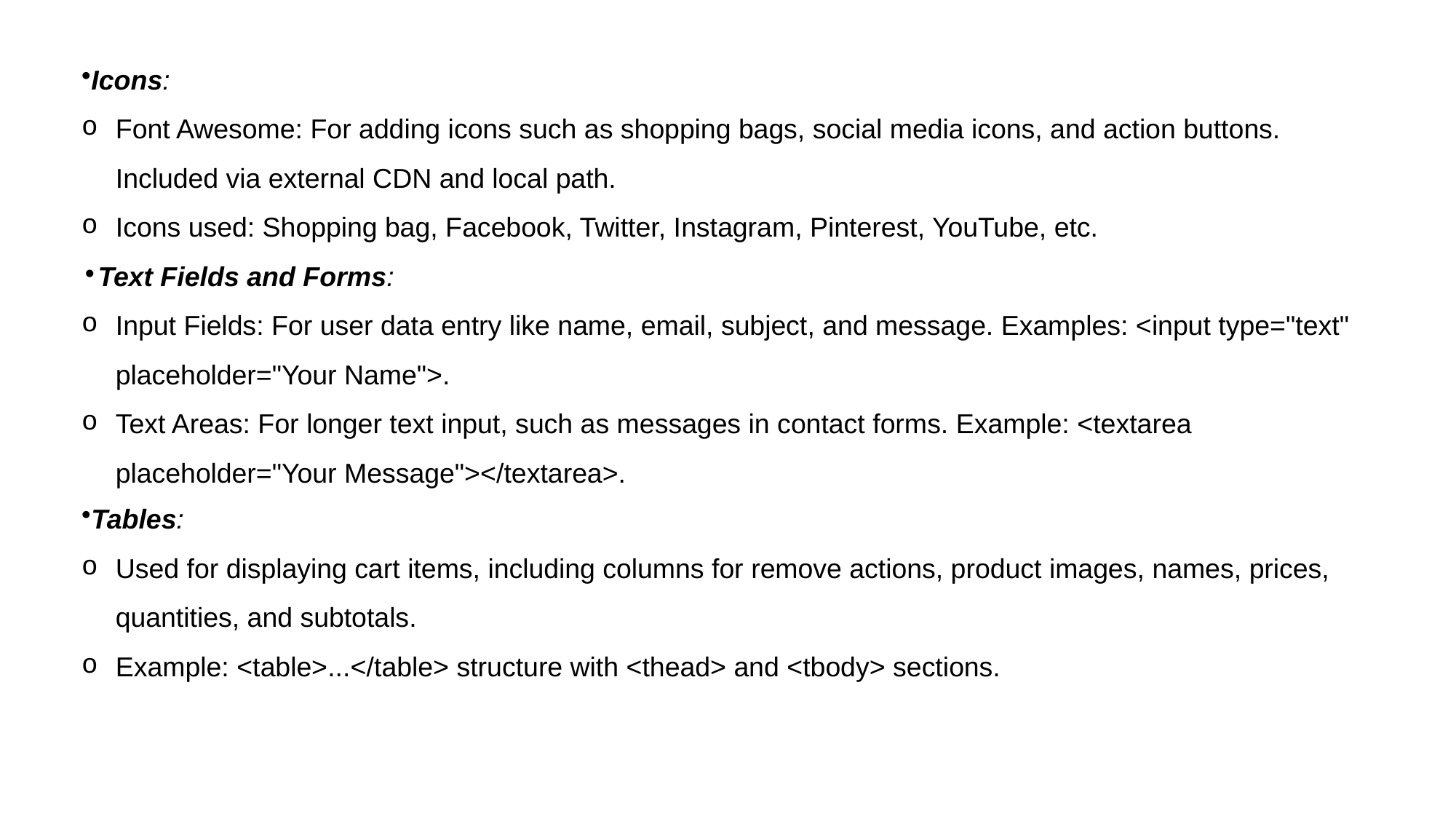

Icons:
Font Awesome: For adding icons such as shopping bags, social media icons, and action buttons. Included via external CDN and local path.
Icons used: Shopping bag, Facebook, Twitter, Instagram, Pinterest, YouTube, etc.
Text Fields and Forms:
Input Fields: For user data entry like name, email, subject, and message. Examples: <input type="text" placeholder="Your Name">.
Text Areas: For longer text input, such as messages in contact forms. Example: <textarea placeholder="Your Message"></textarea>.

Tables:
Used for displaying cart items, including columns for remove actions, product images, names, prices, quantities, and subtotals.
Example: <table>...</table> structure with <thead> and <tbody> sections.